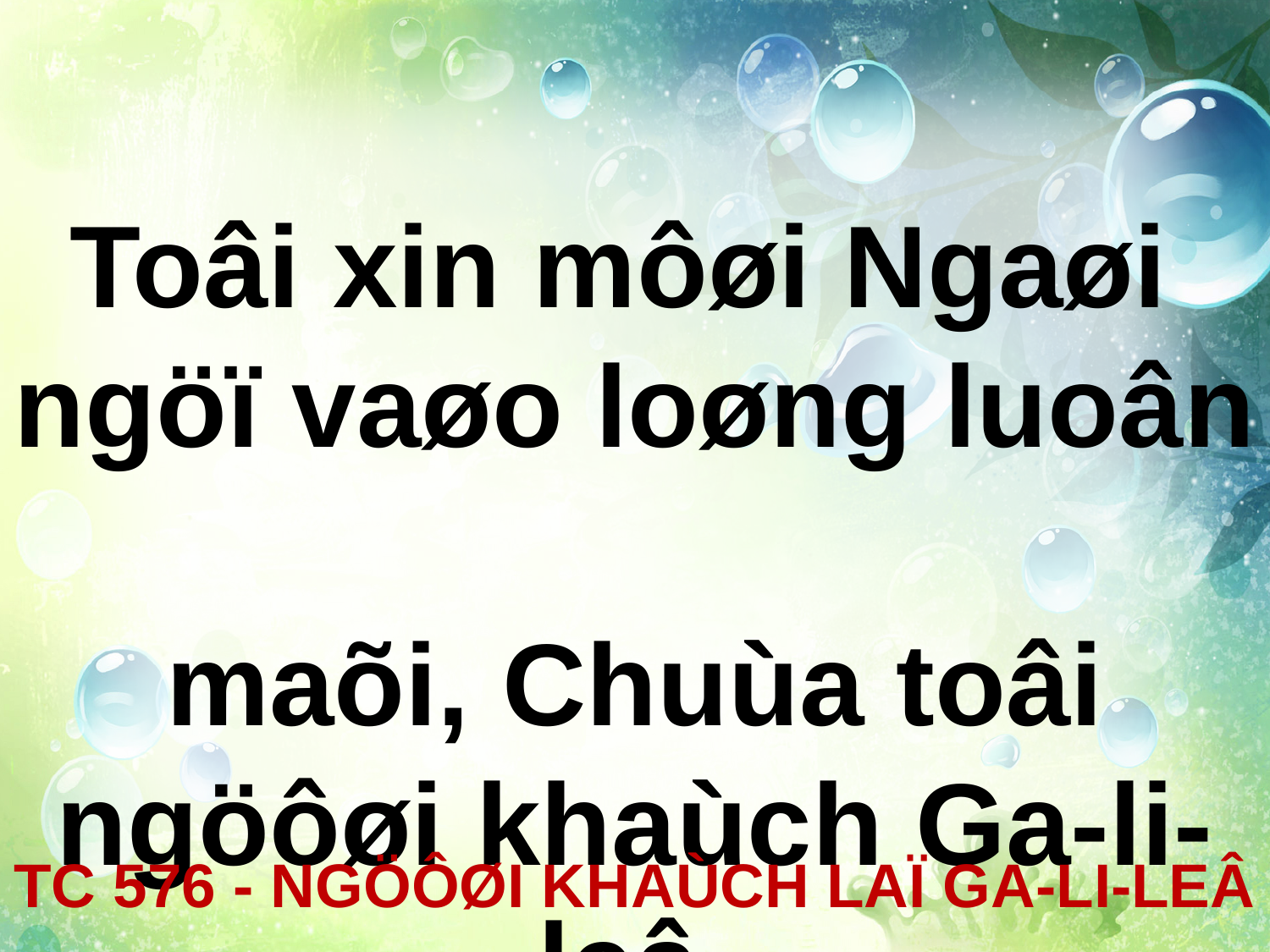

Toâi xin môøi Ngaøi
ngöï vaøo loøng luoân
maõi, Chuùa toâi ngöôøi khaùch Ga-li-leâ.
TC 576 - NGÖÔØI KHAÙCH LAÏ GA-LI-LEÂ